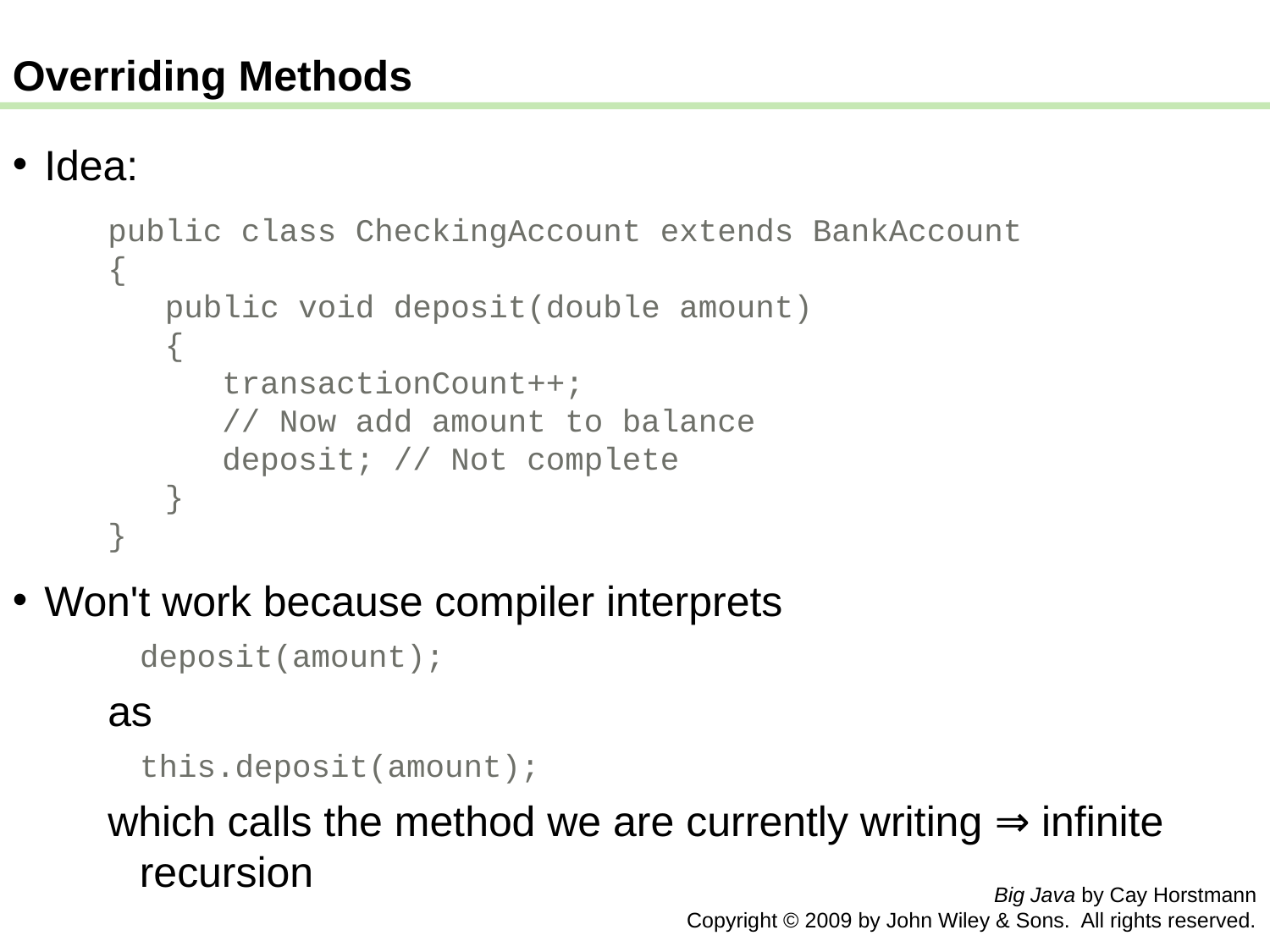

Overriding Methods
Idea:
public class CheckingAccount extends BankAccount
{
   public void deposit(double amount)
   {
      transactionCount++;
      // Now add amount to balance
      deposit; // Not complete
   }
}
Won't work because compiler interprets
deposit(amount);
as
this.deposit(amount);
which calls the method we are currently writing ⇒ infinite recursion
Big Java by Cay Horstmann
Copyright © 2009 by John Wiley & Sons.  All rights reserved.